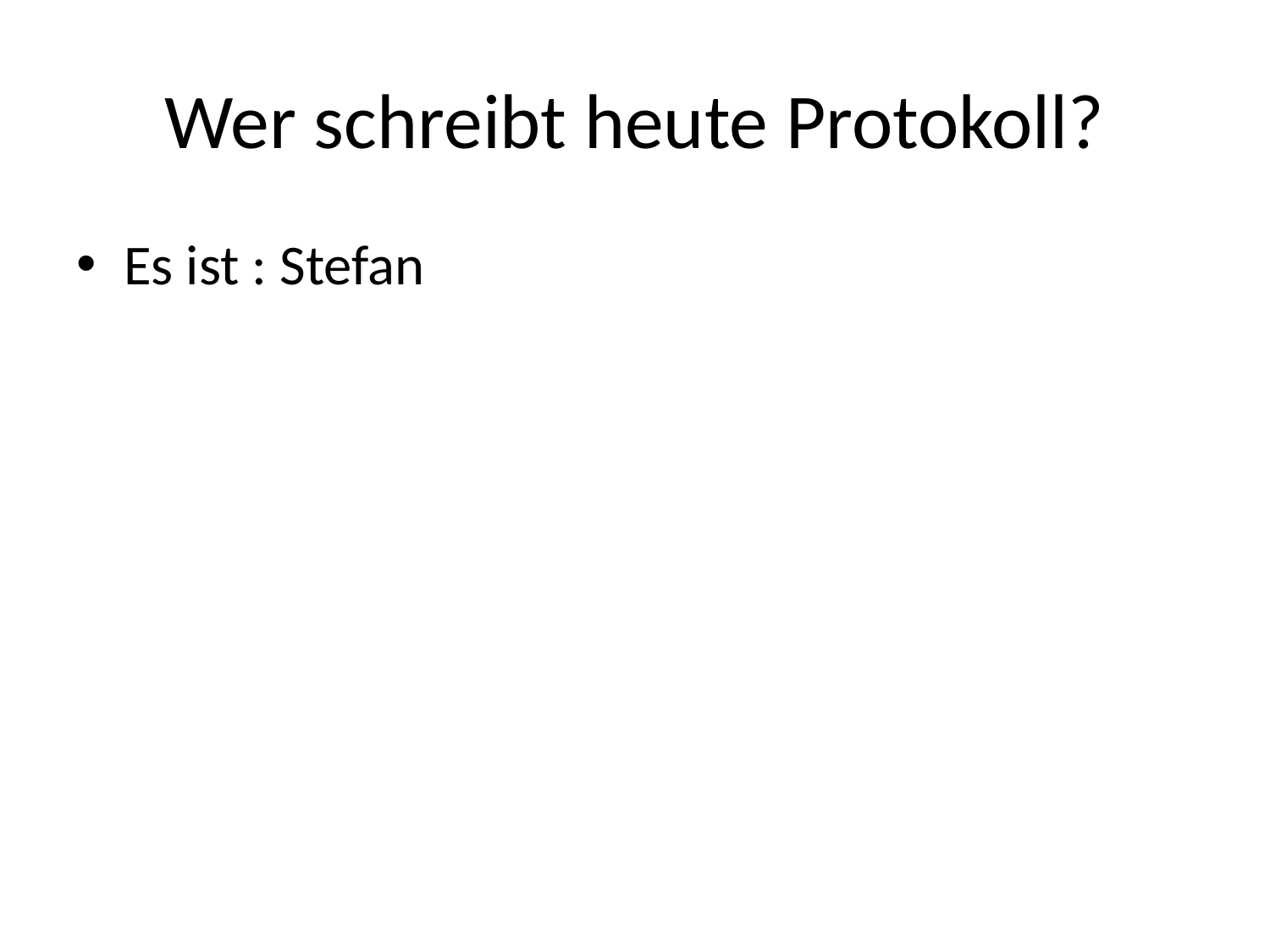

# Wer schreibt heute Protokoll?
Es ist : Stefan